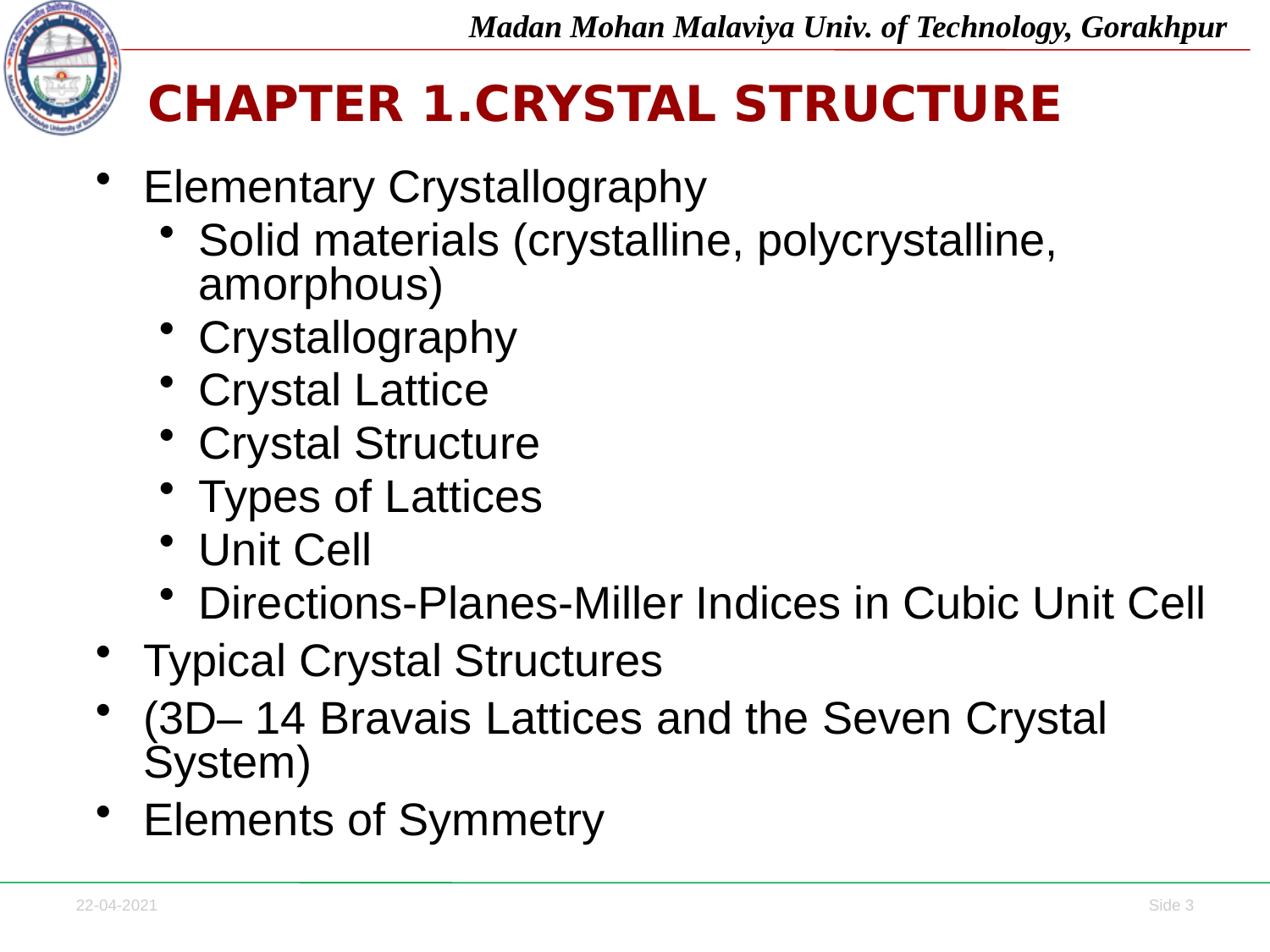

# CHAPTER 1.CRYSTAL STRUCTURE
Elementary Crystallography
Solid materials (crystalline, polycrystalline, amorphous)
Crystallography
Crystal Lattice
Crystal Structure
Types of Lattices
Unit Cell
Directions-Planes-Miller Indices in Cubic Unit Cell
Typical Crystal Structures
(3D– 14 Bravais Lattices and the Seven Crystal System)
Elements of Symmetry